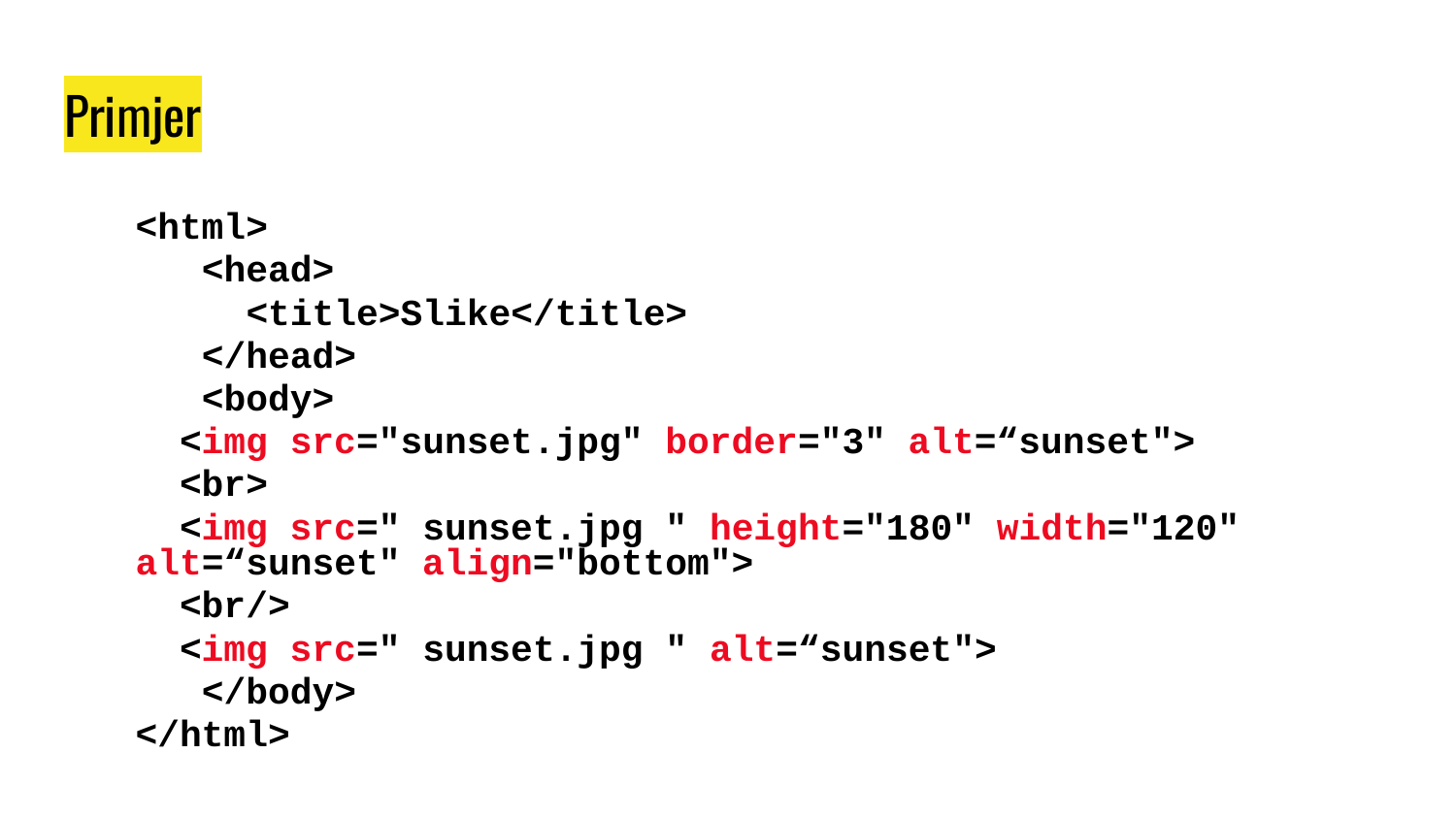

# Primjer
<html>
   <head>
  	<title>Slike</title>
   </head>
   <body>
  <img src="sunset.jpg" border="3" alt=“sunset">
  <br>
  <img src=" sunset.jpg " height="180" width="120" alt=“sunset" align="bottom">
  <br/>
  <img src=" sunset.jpg " alt=“sunset">
   </body>
</html>